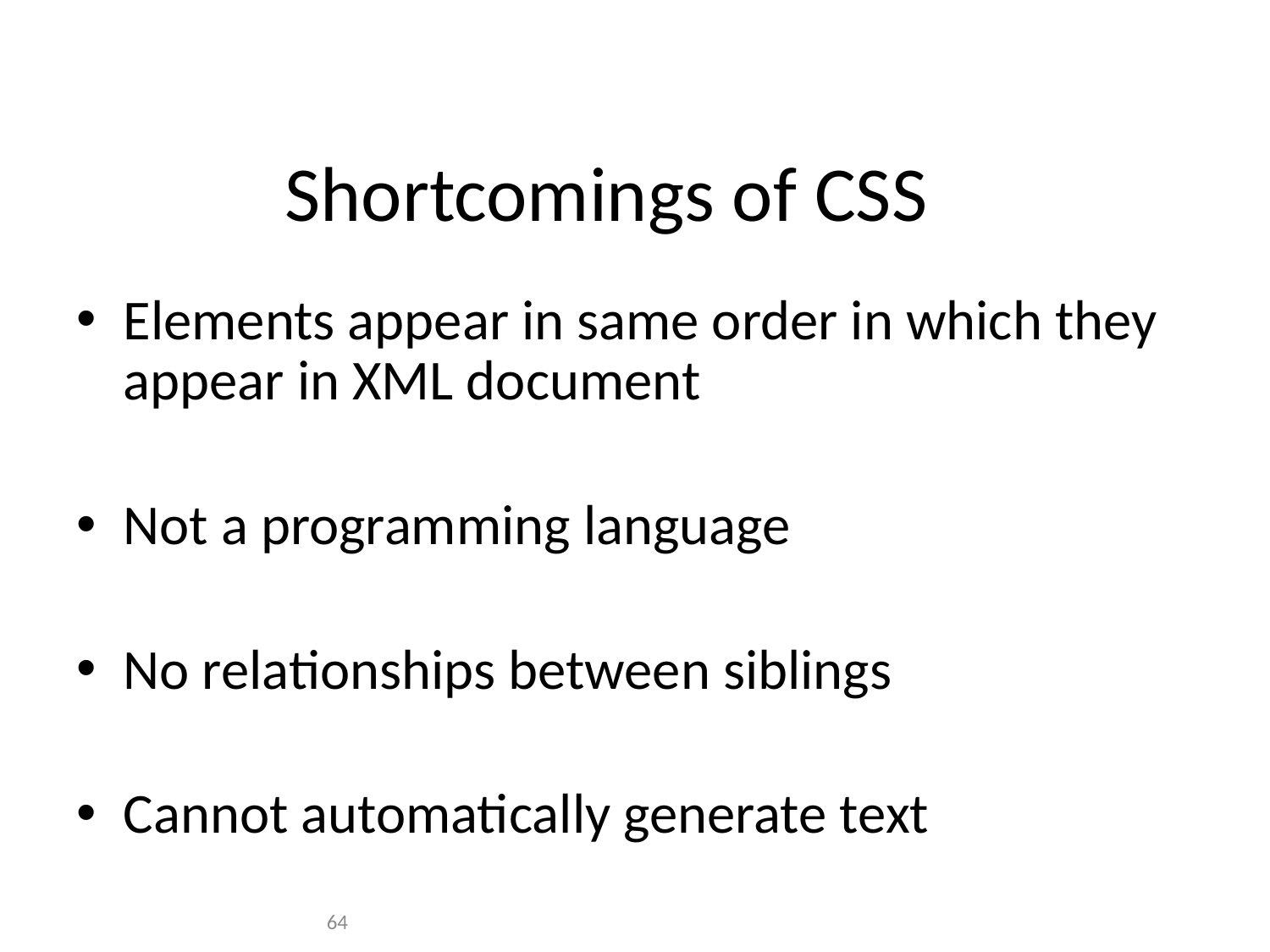

Shortcomings of CSS
Elements appear in same order in which they appear in XML document

Not a programming language

No relationships between siblings

Cannot automatically generate text
64